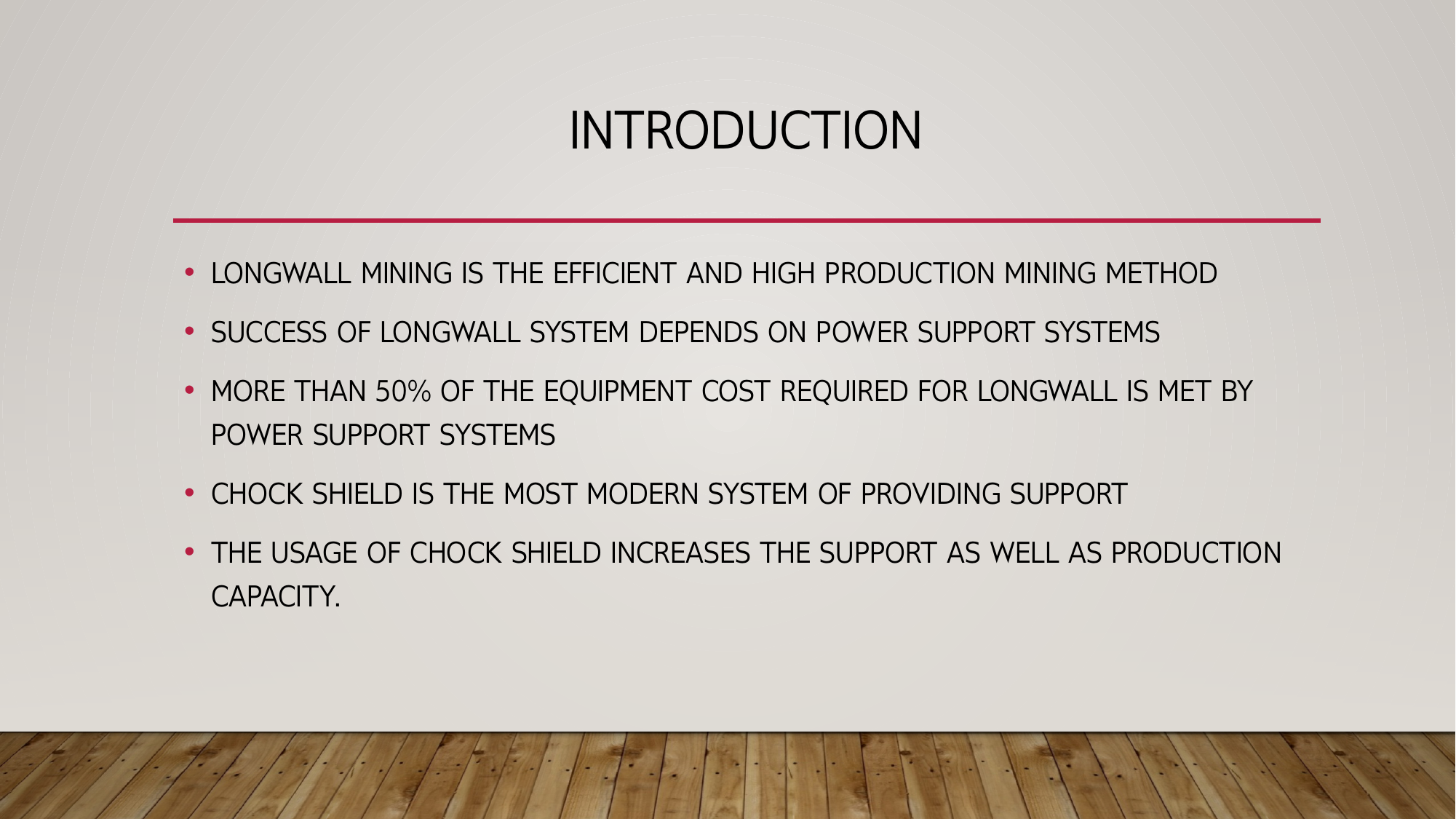

# INTRODUCTION
LONGWALL MINING IS THE EFFICIENT AND HIGH PRODUCTION MINING METHOD
SUCCESS OF LONGWALL SYSTEM DEPENDS ON POWER SUPPORT SYSTEMS
MORE THAN 50% OF THE EQUIPMENT COST REQUIRED FOR LONGWALL IS MET BY POWER SUPPORT SYSTEMS
CHOCK SHIELD IS THE MOST MODERN SYSTEM OF PROVIDING SUPPORT
THE USAGE OF CHOCK SHIELD INCREASES THE SUPPORT AS WELL AS PRODUCTION CAPACITY.